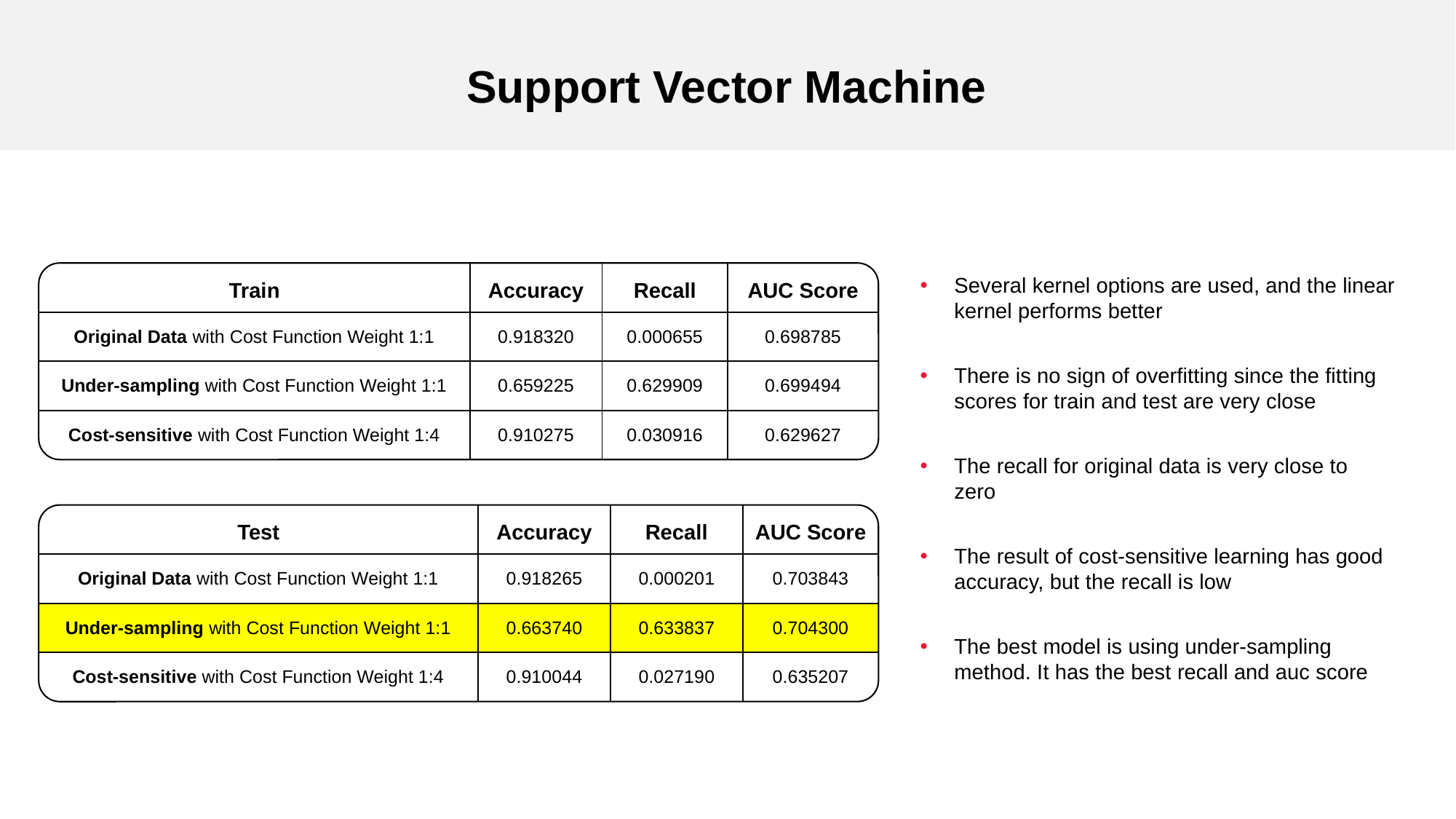

Support Vector Machine
| Train | Accuracy | Recall | AUC Score |
| --- | --- | --- | --- |
| Original Data with Cost Function Weight 1:1 | 0.918320 | 0.000655 | 0.698785 |
| Under-sampling with Cost Function Weight 1:1 | 0.659225 | 0.629909 | 0.699494 |
| Cost-sensitive with Cost Function Weight 1:4 | 0.910275 | 0.030916 | 0.629627 |

Several kernel options are used, and the linear kernel performs better

There is no sign of overfitting since the fitting scores for train and test are very close

The recall for original data is very close to zero

The result of cost-sensitive learning has good accuracy, but the recall is low

The best model is using under-sampling method. It has the best recall and auc score

| Test | Accuracy | Recall | AUC Score |
| --- | --- | --- | --- |
| Original Data with Cost Function Weight 1:1 | 0.918265 | 0.000201 | 0.703843 |
| Under-sampling with Cost Function Weight 1:1 | 0.663740 | 0.633837 | 0.704300 |
| Cost-sensitive with Cost Function Weight 1:4 | 0.910044 | 0.027190 | 0.635207 |